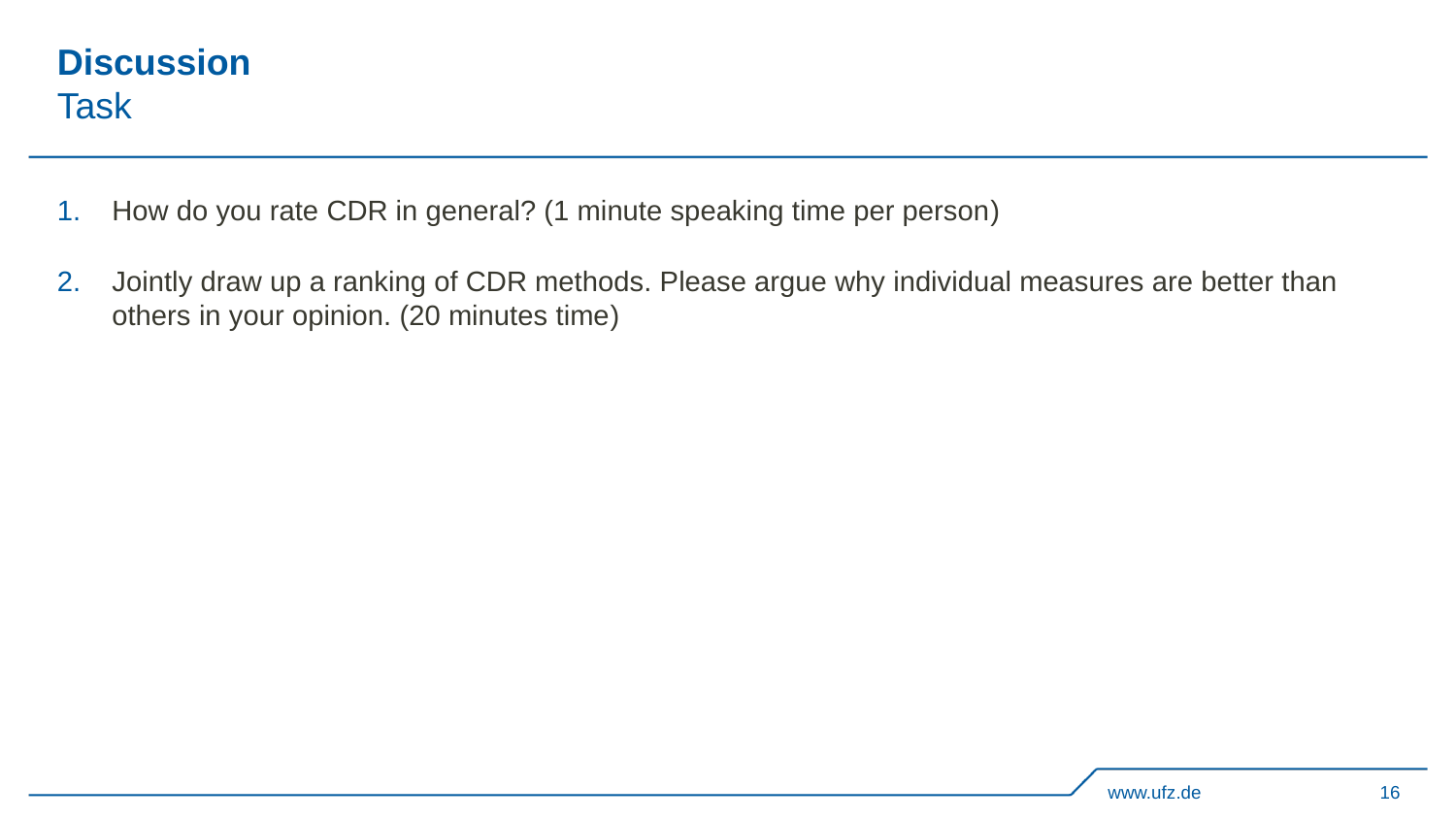

# Discussion Task
How do you rate CDR in general? (1 minute speaking time per person)
Jointly draw up a ranking of CDR methods. Please argue why individual measures are better than others in your opinion. (20 minutes time)
www.ufz.de
16